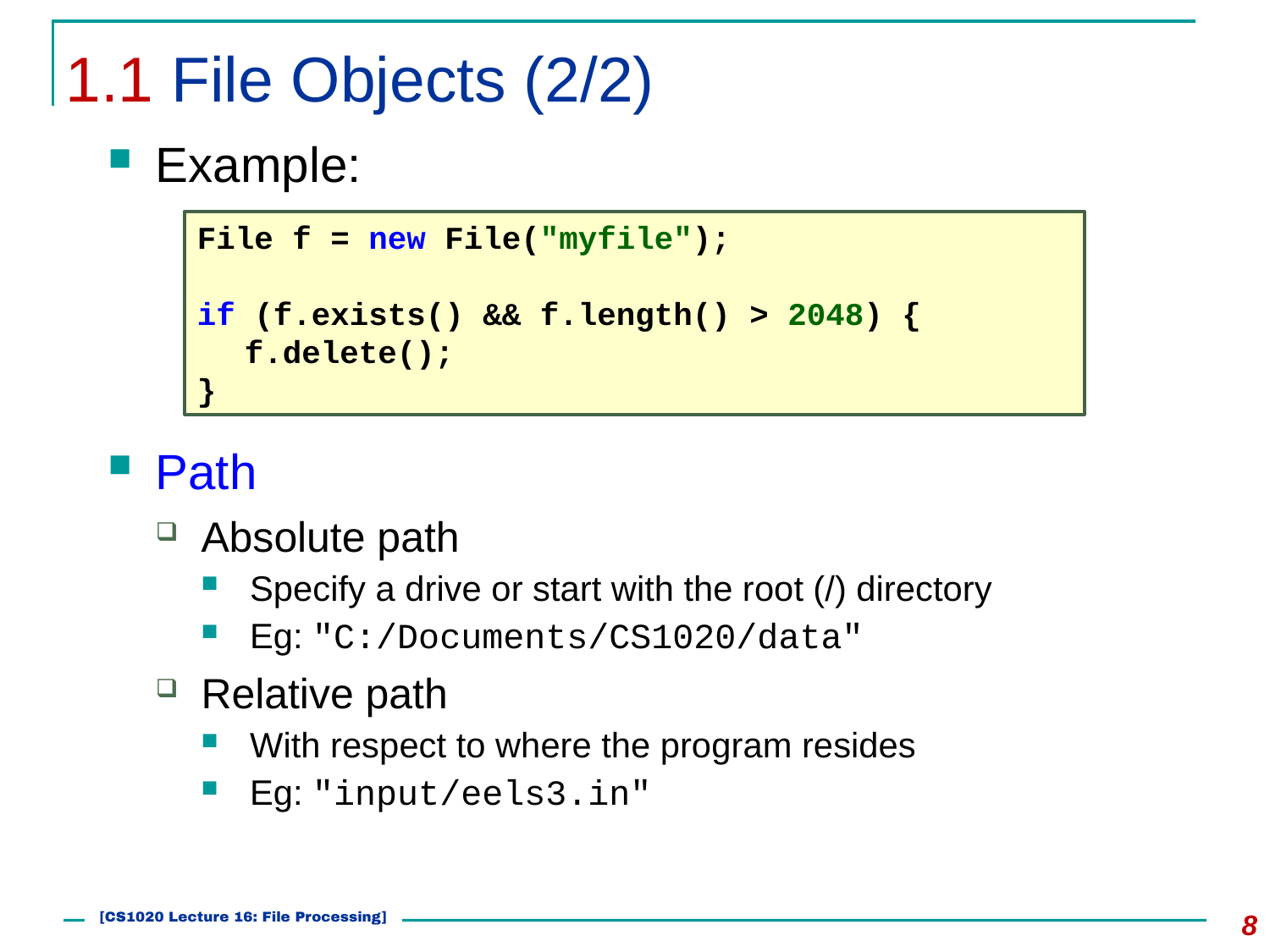

# 1.1 File Objects (2/2)
Example:
File f = new File("myfile");

if (f.exists() && f.length() > 2048) {
	f.delete();
}
Path
Absolute path
Specify a drive or start with the root (/) directory
Eg: "C:/Documents/CS1020/data"
Relative path
With respect to where the program resides
Eg: "input/eels3.in"
8
[CS1020 Lecture 16: File Processing]